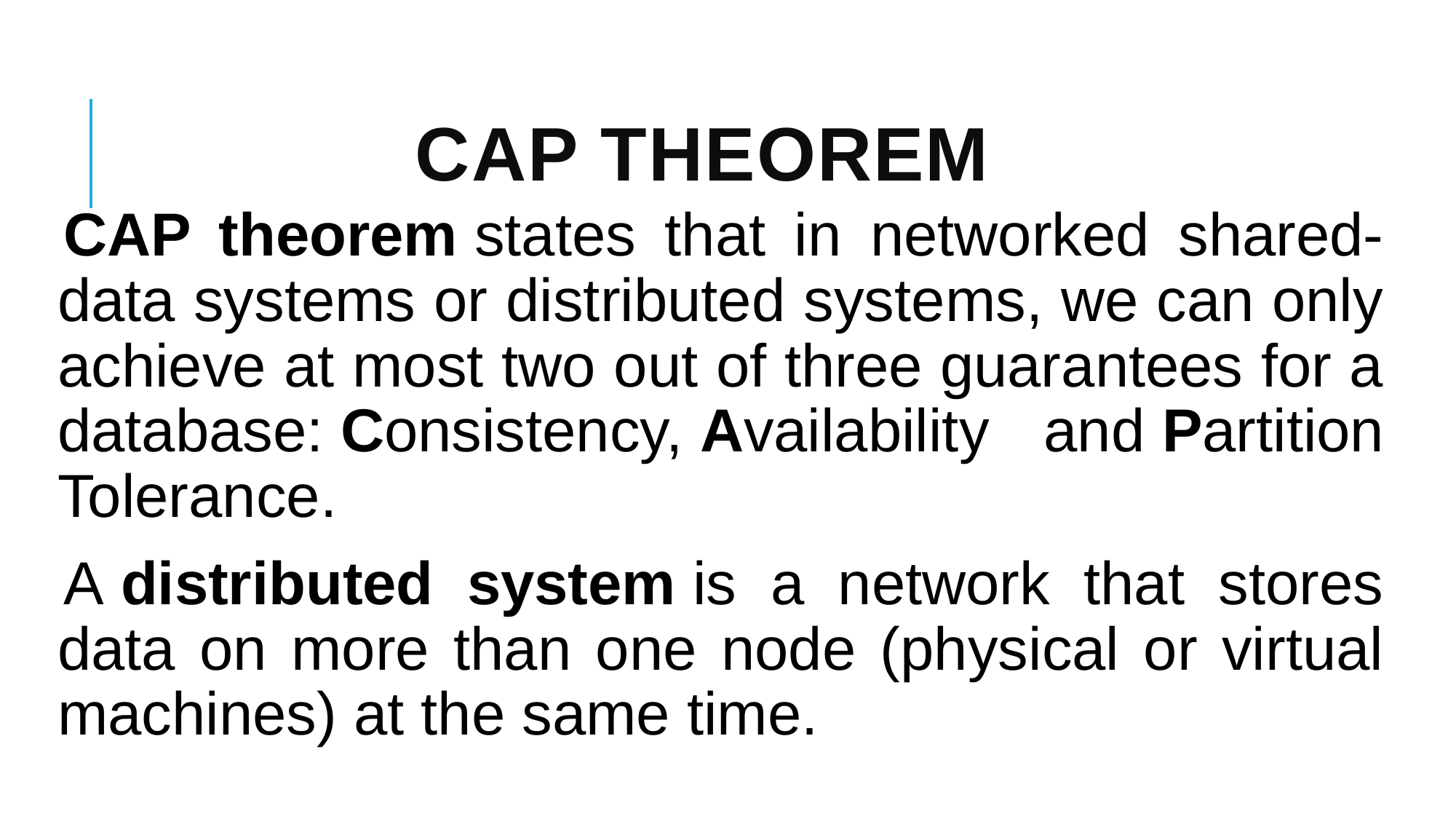

# CAP Theorem
CAP theorem states that in networked shared-data systems or distributed systems, we can only achieve at most two out of three guarantees for a database: Consistency, Availability and Partition Tolerance.
A distributed system is a network that stores data on more than one node (physical or virtual machines) at the same time.